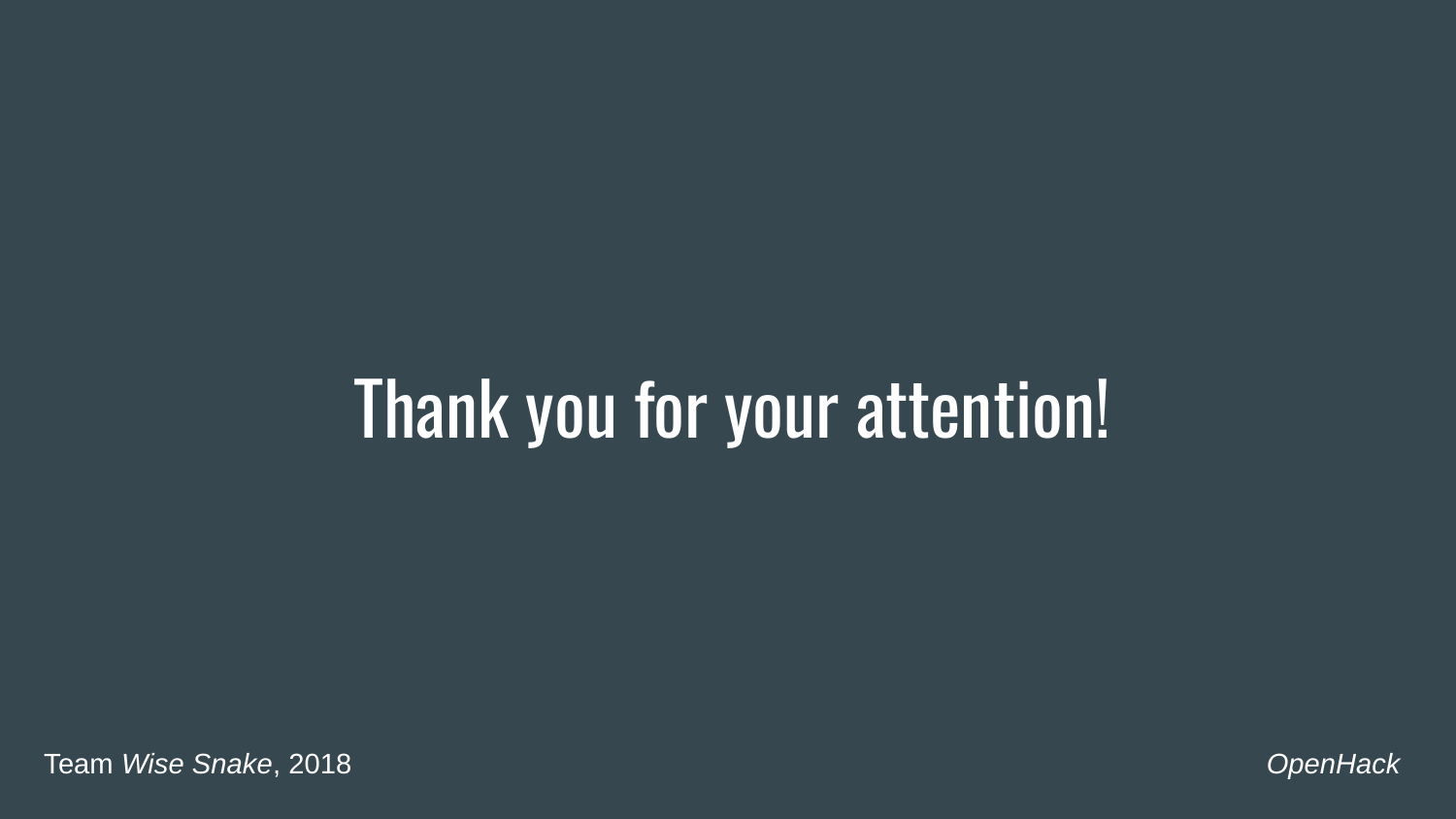

# Thank you for your attention!
Team Wise Snake, 2018
OpenHack